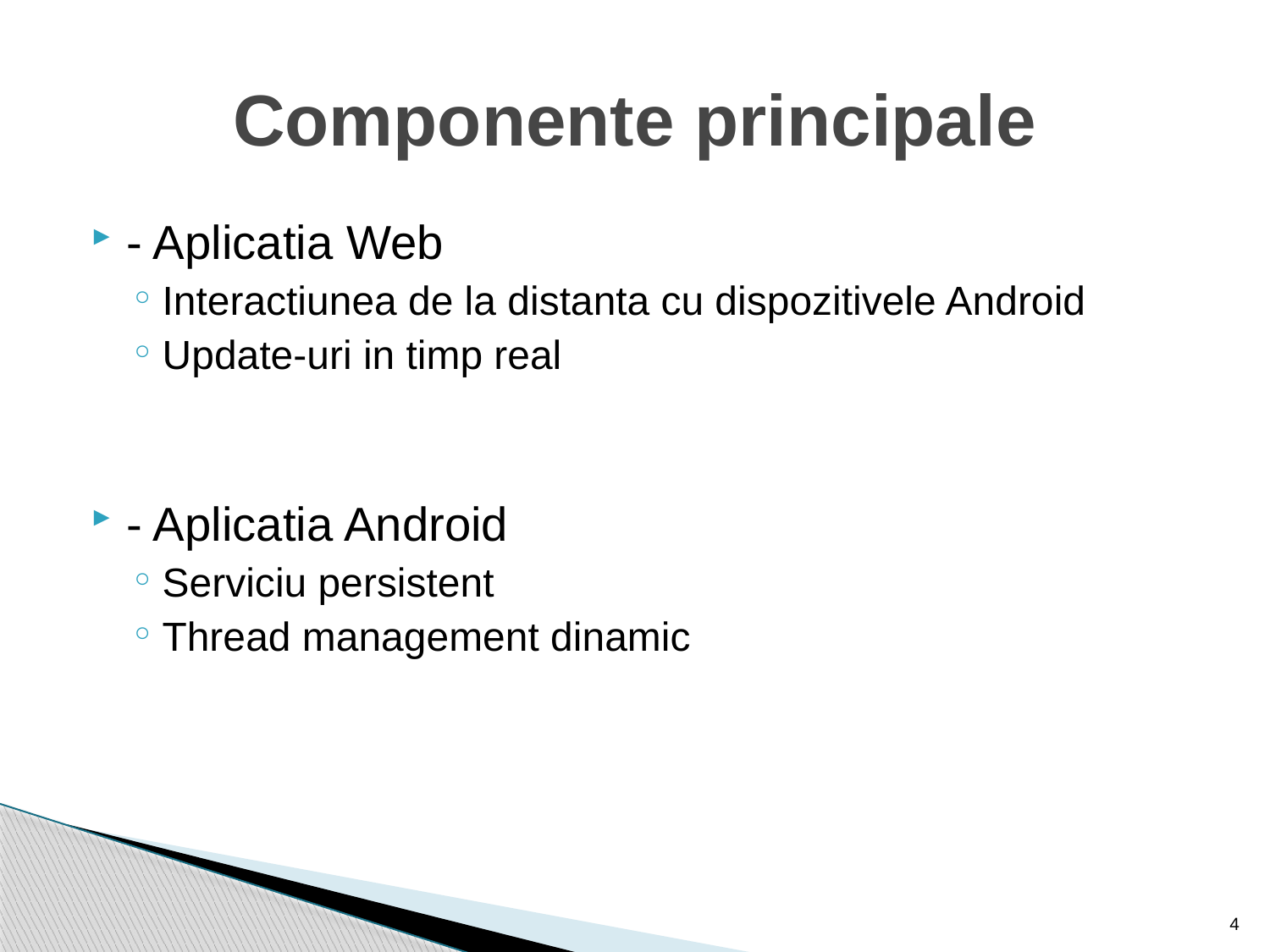

# Componente principale
- Aplicatia Web
Interactiunea de la distanta cu dispozitivele Android
Update-uri in timp real

- Aplicatia Android
Serviciu persistent
Thread management dinamic

4